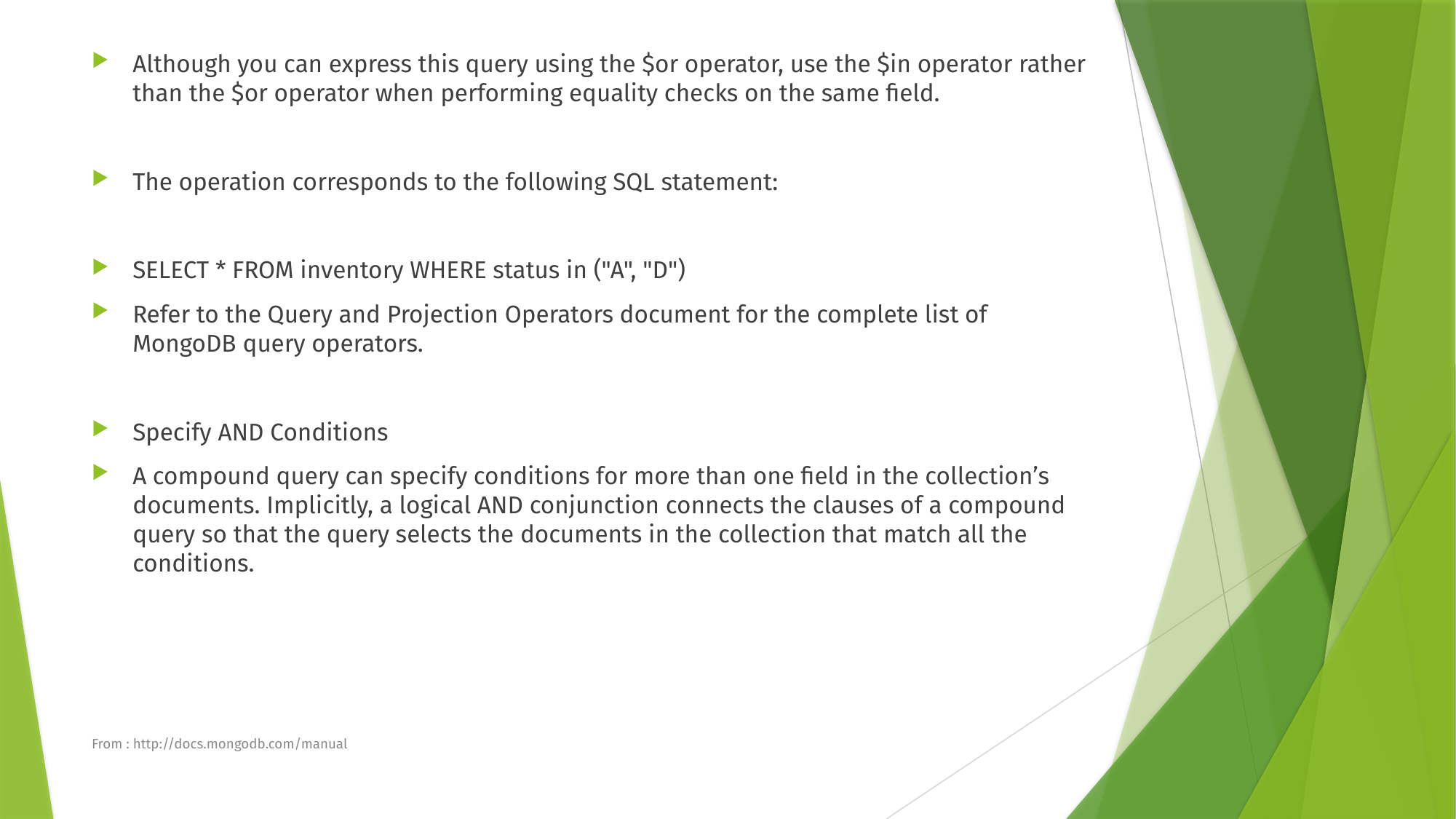

Although you can express this query using the $or operator, use the $in operator rather than the $or operator when performing equality checks on the same field.

The operation corresponds to the following SQL statement:

SELECT * FROM inventory WHERE status in ("A", "D")
Refer to the Query and Projection Operators document for the complete list of MongoDB query operators.

Specify AND Conditions
A compound query can specify conditions for more than one field in the collection’s documents. Implicitly, a logical AND conjunction connects the clauses of a compound query so that the query selects the documents in the collection that match all the conditions.

From : http://docs.mongodb.com/manual